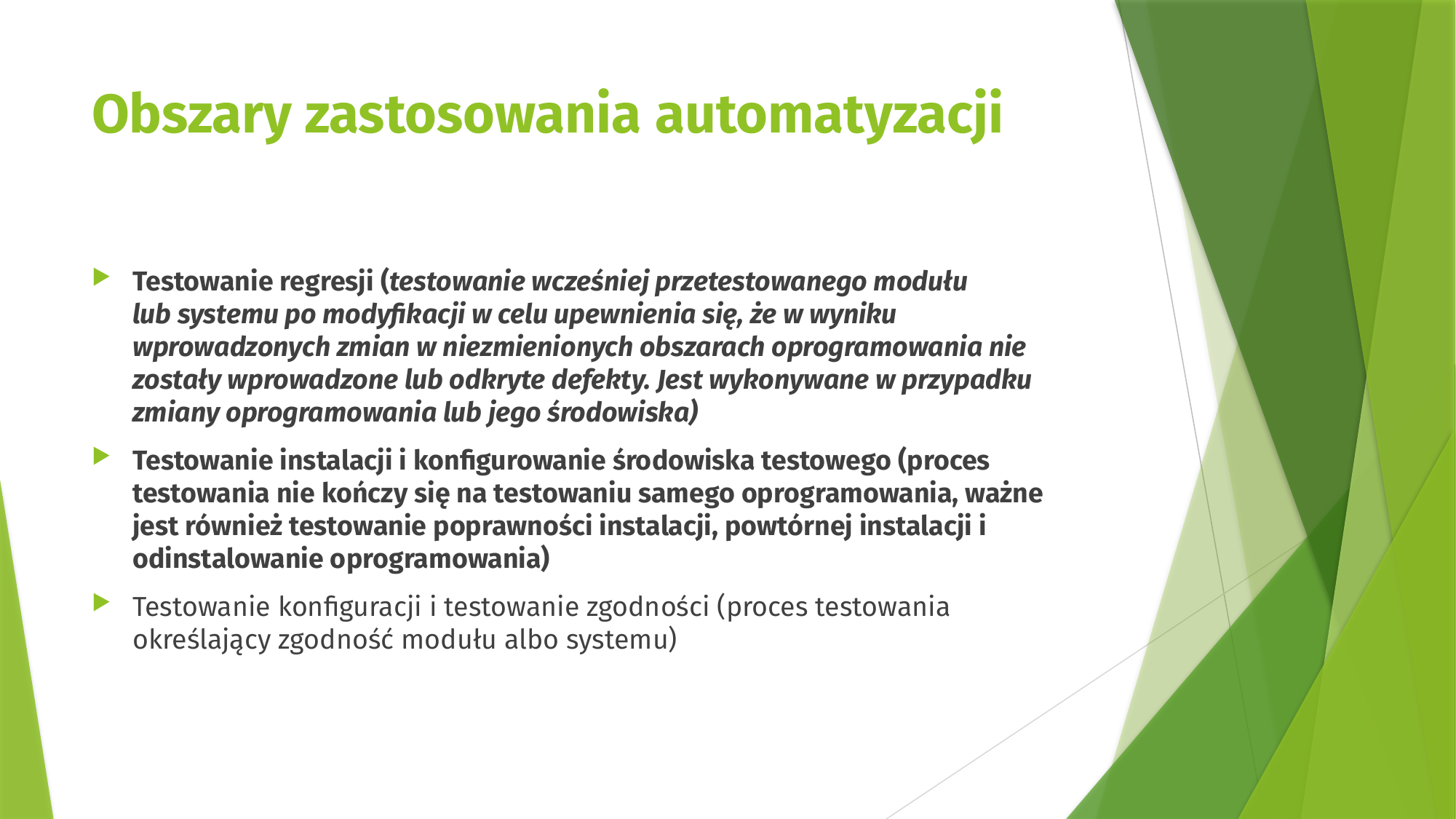

# Obszary zastosowania automatyzacji
Testowanie regresji (testowanie wcześniej przetestowanego modułu lub systemu po modyfikacji w celu upewnienia się, że w wyniku wprowadzonych zmian w niezmienionych obszarach oprogramowania nie zostały wprowadzone lub odkryte defekty. Jest wykonywane w przypadku zmiany oprogramowania lub jego środowiska)
Testowanie instalacji i konfigurowanie środowiska testowego (proces testowania nie kończy się na testowaniu samego oprogramowania, ważne jest również testowanie poprawności instalacji, powtórnej instalacji i odinstalowanie oprogramowania)
Testowanie konfiguracji i testowanie zgodności (proces testowania określający zgodność modułu albo systemu)